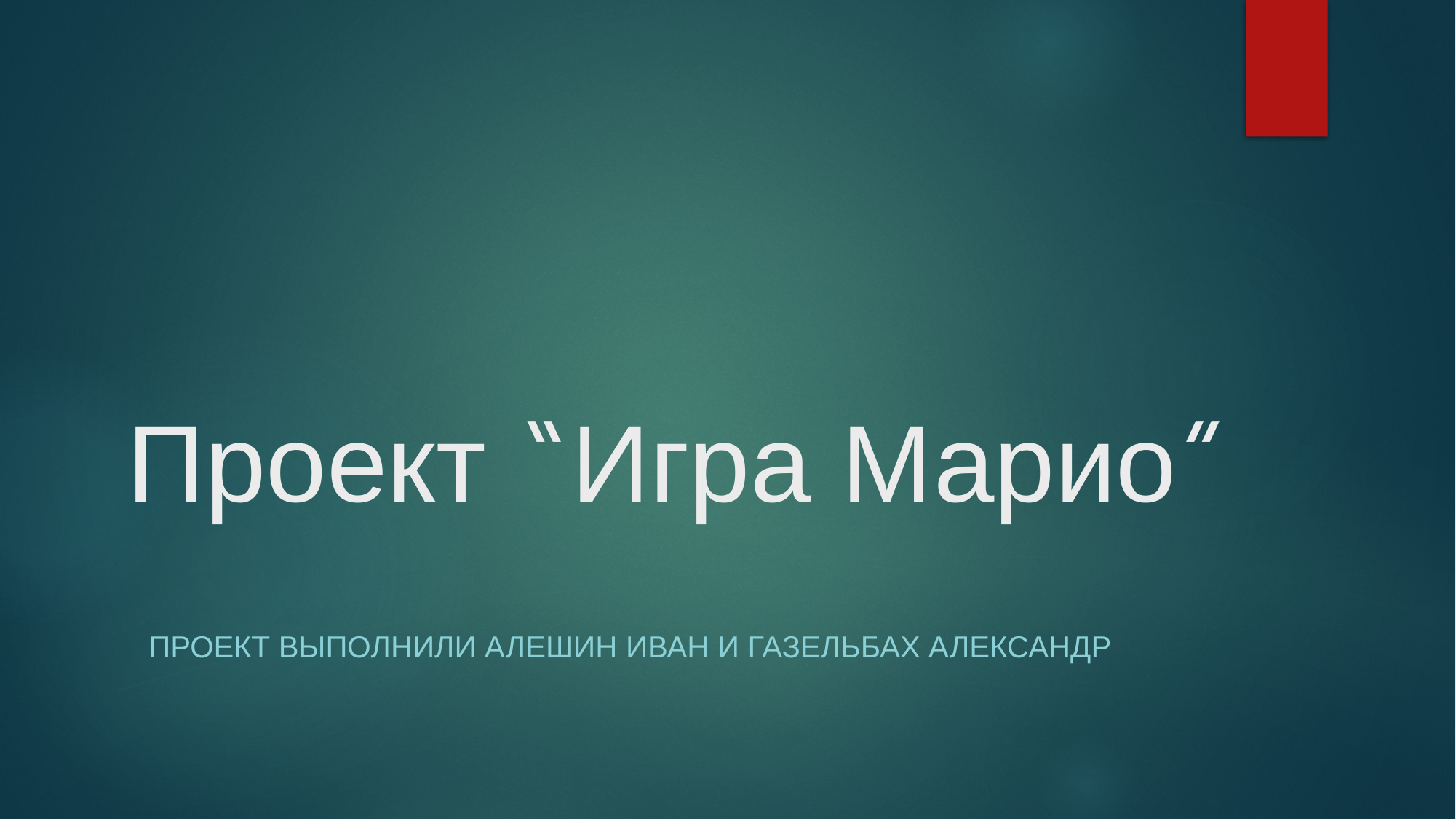

# Проект “Игра Марио”

Проект выполнили Алешин Иван и Газельбах Александр